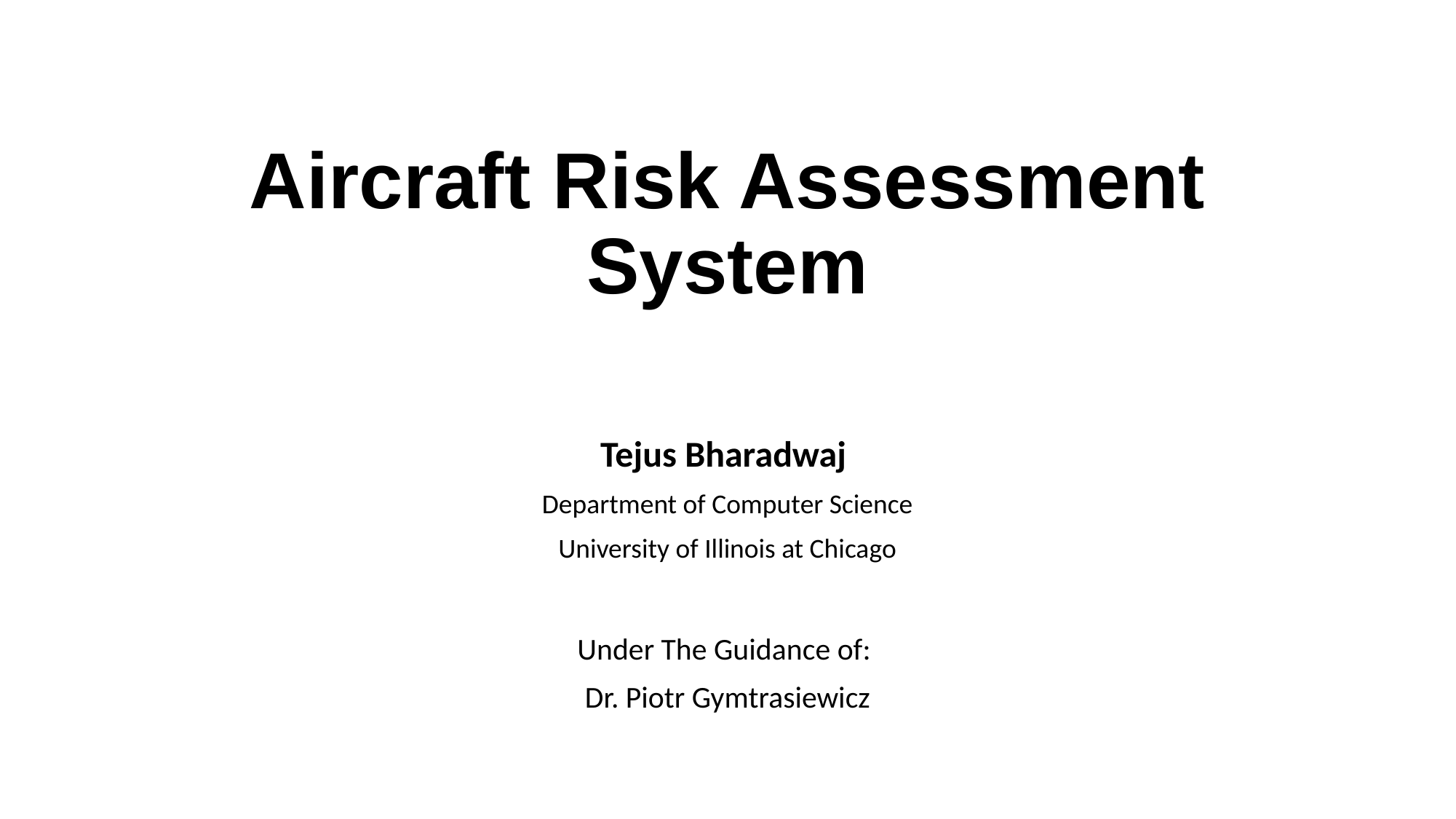

# Aircraft Risk Assessment System
Tejus Bharadwaj
Department of Computer Science
University of Illinois at Chicago

Under The Guidance of:
Dr. Piotr Gymtrasiewicz